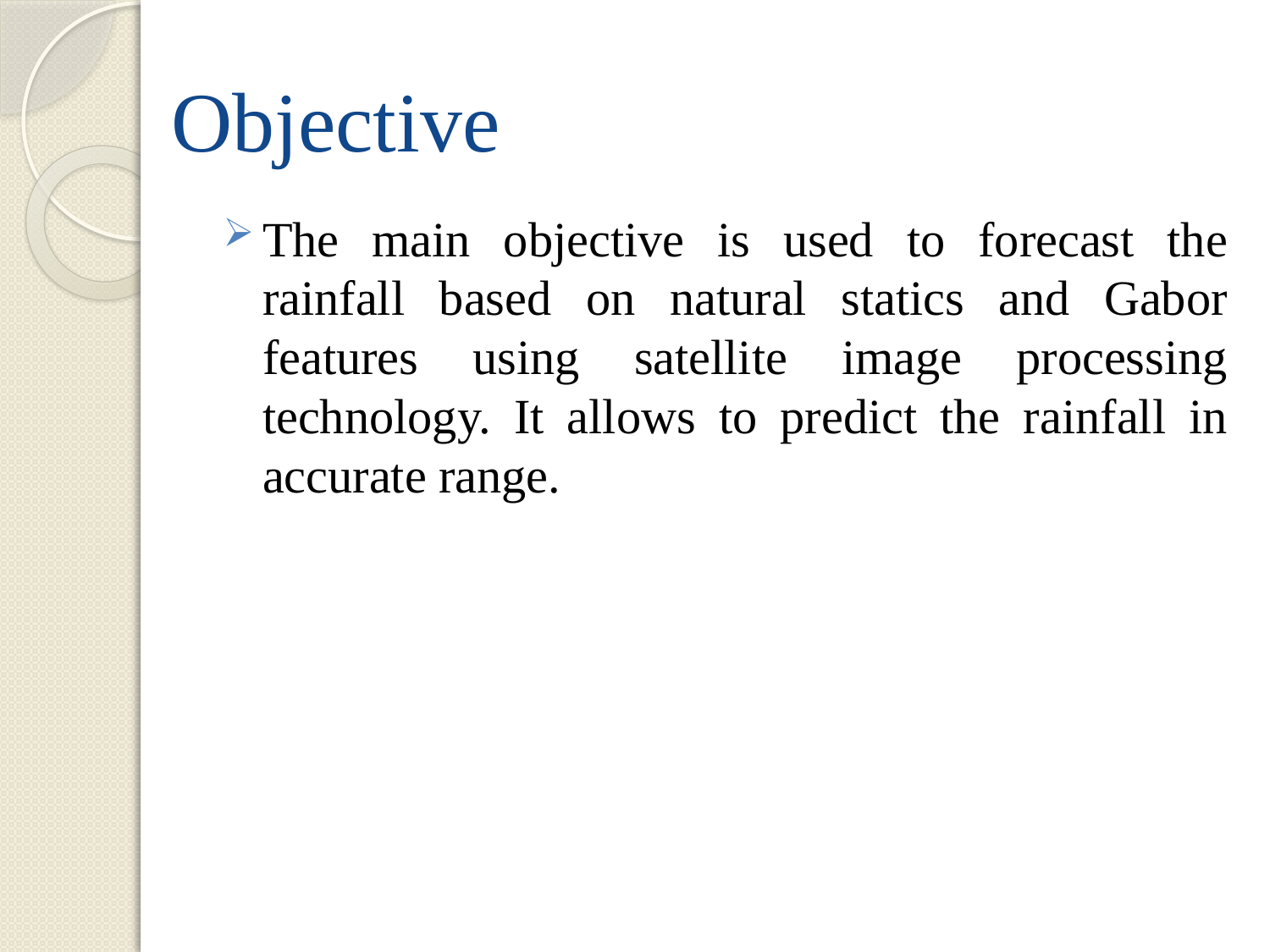

# Objective
The main objective is used to forecast the rainfall based on natural statics and Gabor features using satellite image processing technology. It allows to predict the rainfall in accurate range.